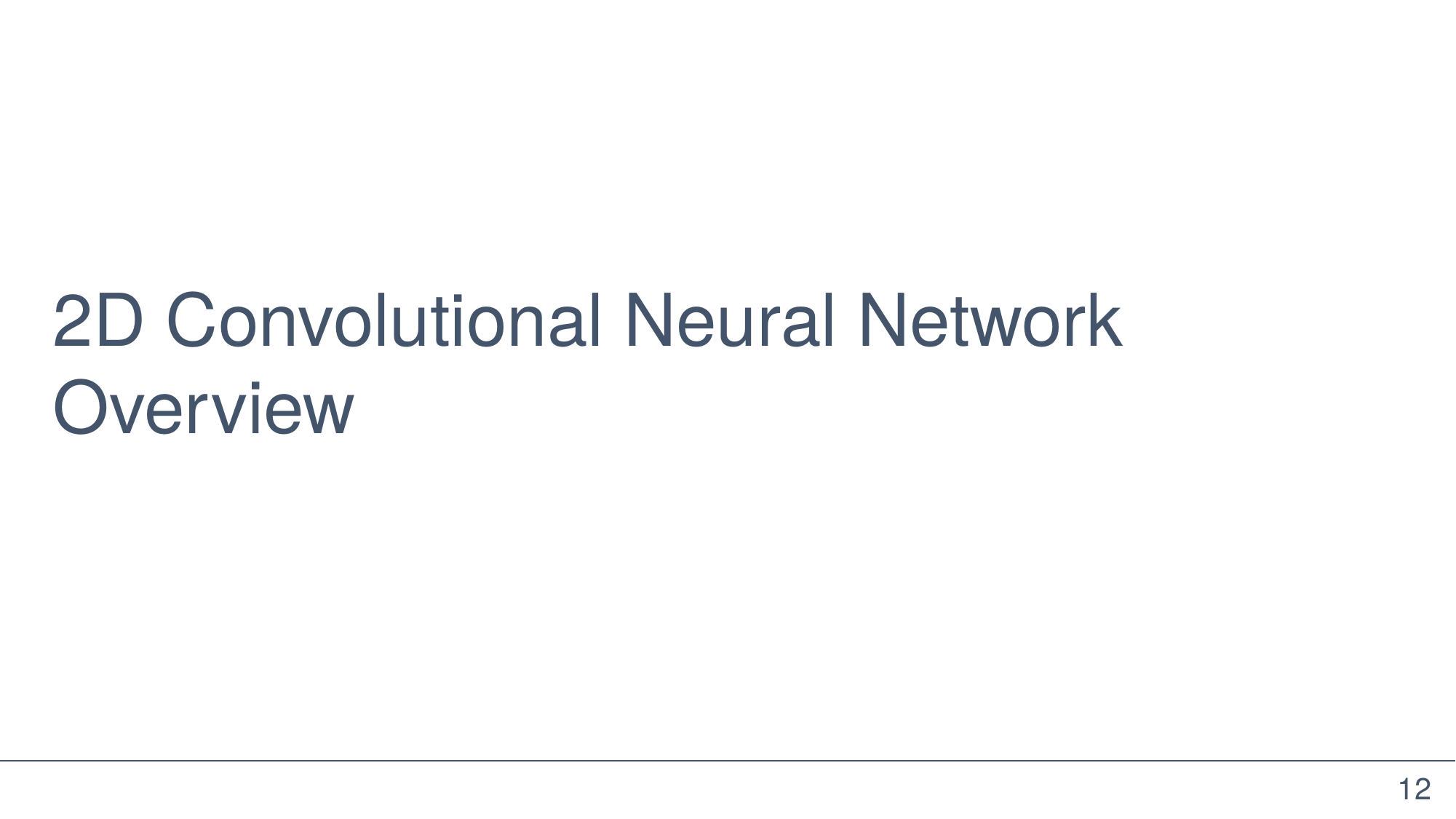

# 2D Convolutional Neural Network Overview

12